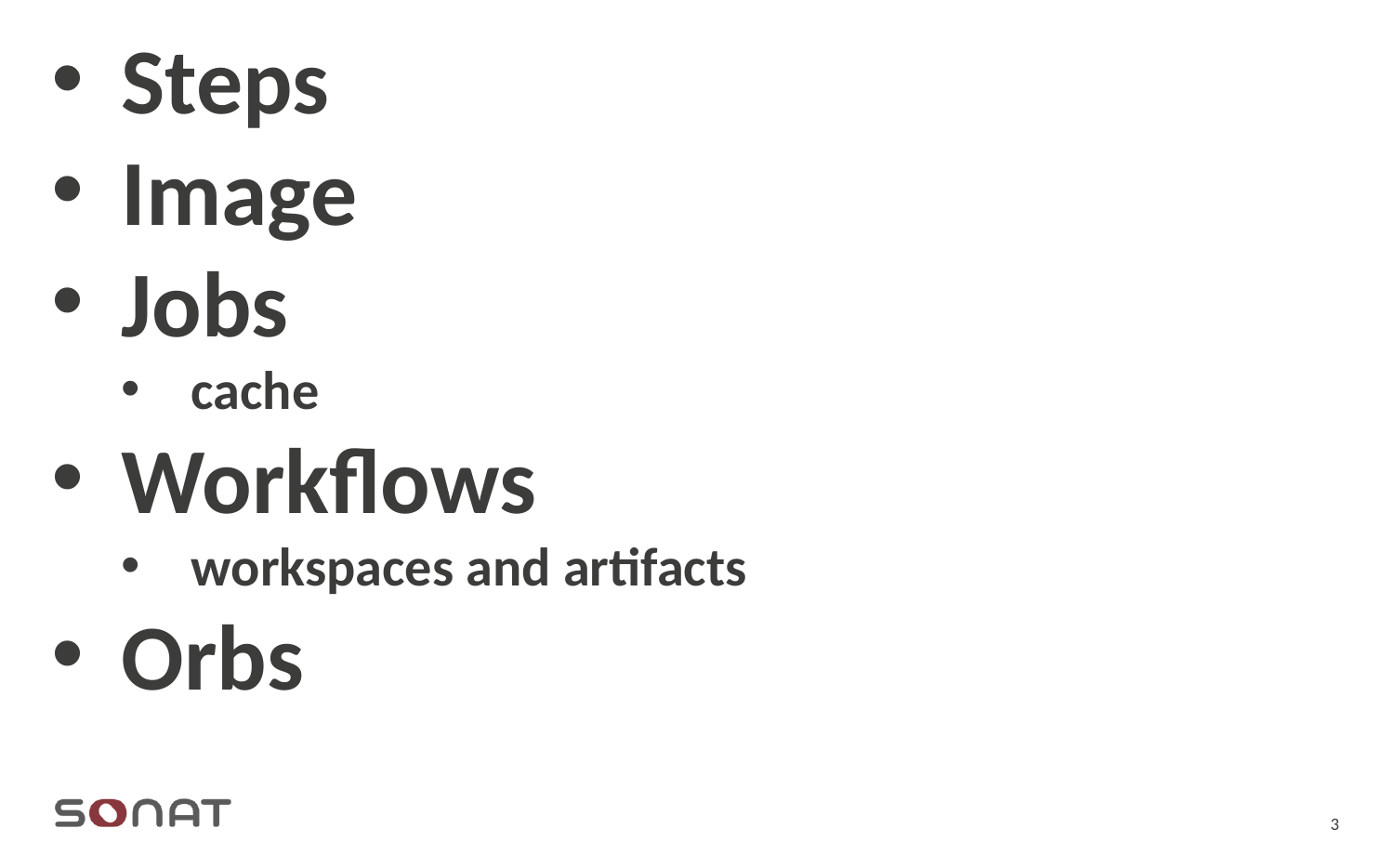

Steps
Image
Jobs
cache
Workflows
workspaces and artifacts
Orbs

3